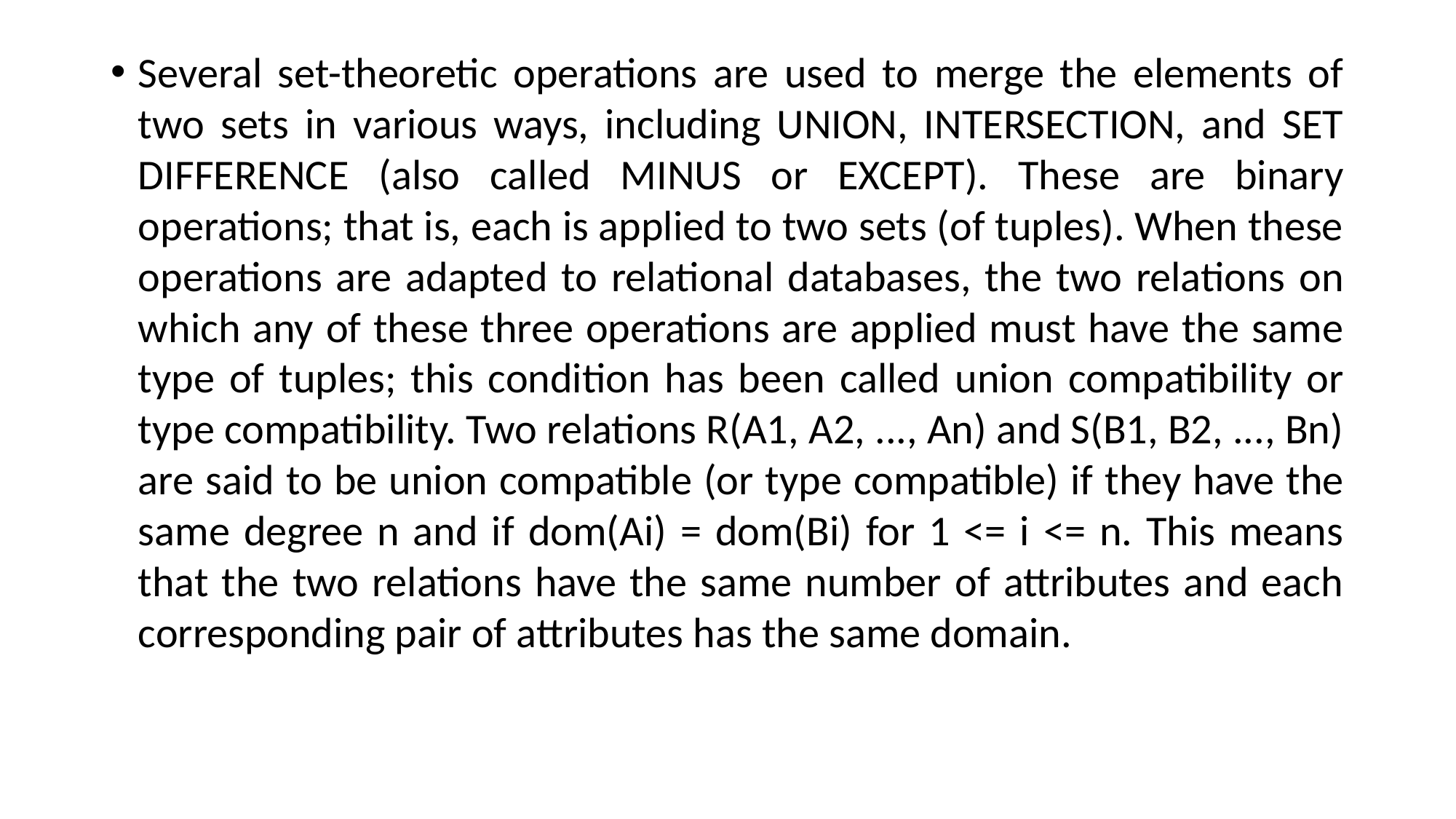

Several set-theoretic operations are used to merge the elements of two sets in various ways, including UNION, INTERSECTION, and SET DIFFERENCE (also called MINUS or EXCEPT). These are binary operations; that is, each is applied to two sets (of tuples). When these operations are adapted to relational databases, the two relations on which any of these three operations are applied must have the same type of tuples; this condition has been called union compatibility or type compatibility. Two relations R(A1, A2, ..., An) and S(B1, B2, ..., Bn) are said to be union compatible (or type compatible) if they have the same degree n and if dom(Ai) = dom(Bi) for 1 <= i <= n. This means that the two relations have the same number of attributes and each corresponding pair of attributes has the same domain.